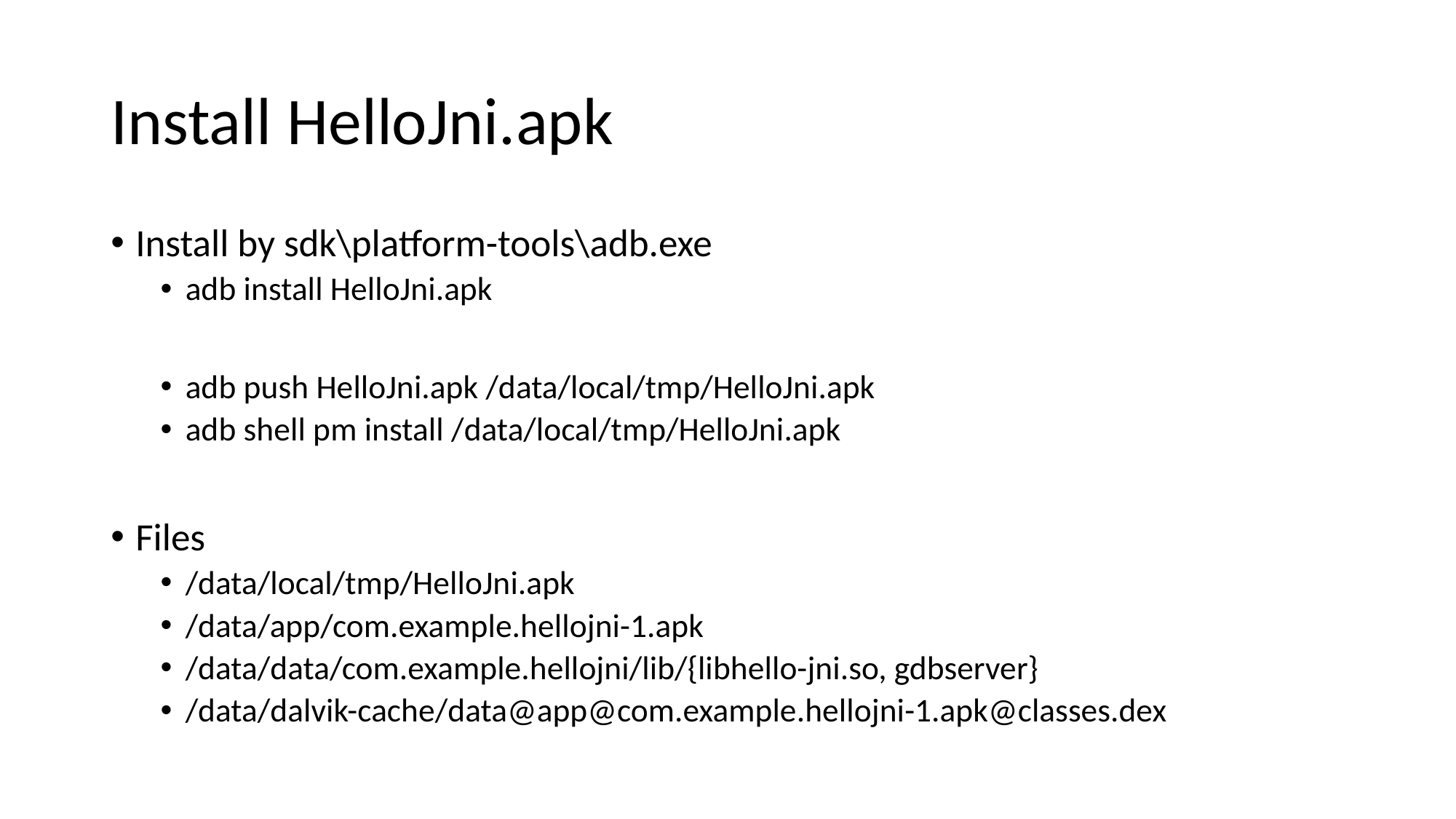

# Install HelloJni.apk
Install by sdk\platform-tools\adb.exe
adb install HelloJni.apk

adb push HelloJni.apk /data/local/tmp/HelloJni.apk
adb shell pm install /data/local/tmp/HelloJni.apk

Files
/data/local/tmp/HelloJni.apk
/data/app/com.example.hellojni-1.apk
/data/data/com.example.hellojni/lib/{libhello-jni.so, gdbserver}
/data/dalvik-cache/data@app@com.example.hellojni-1.apk@classes.dex